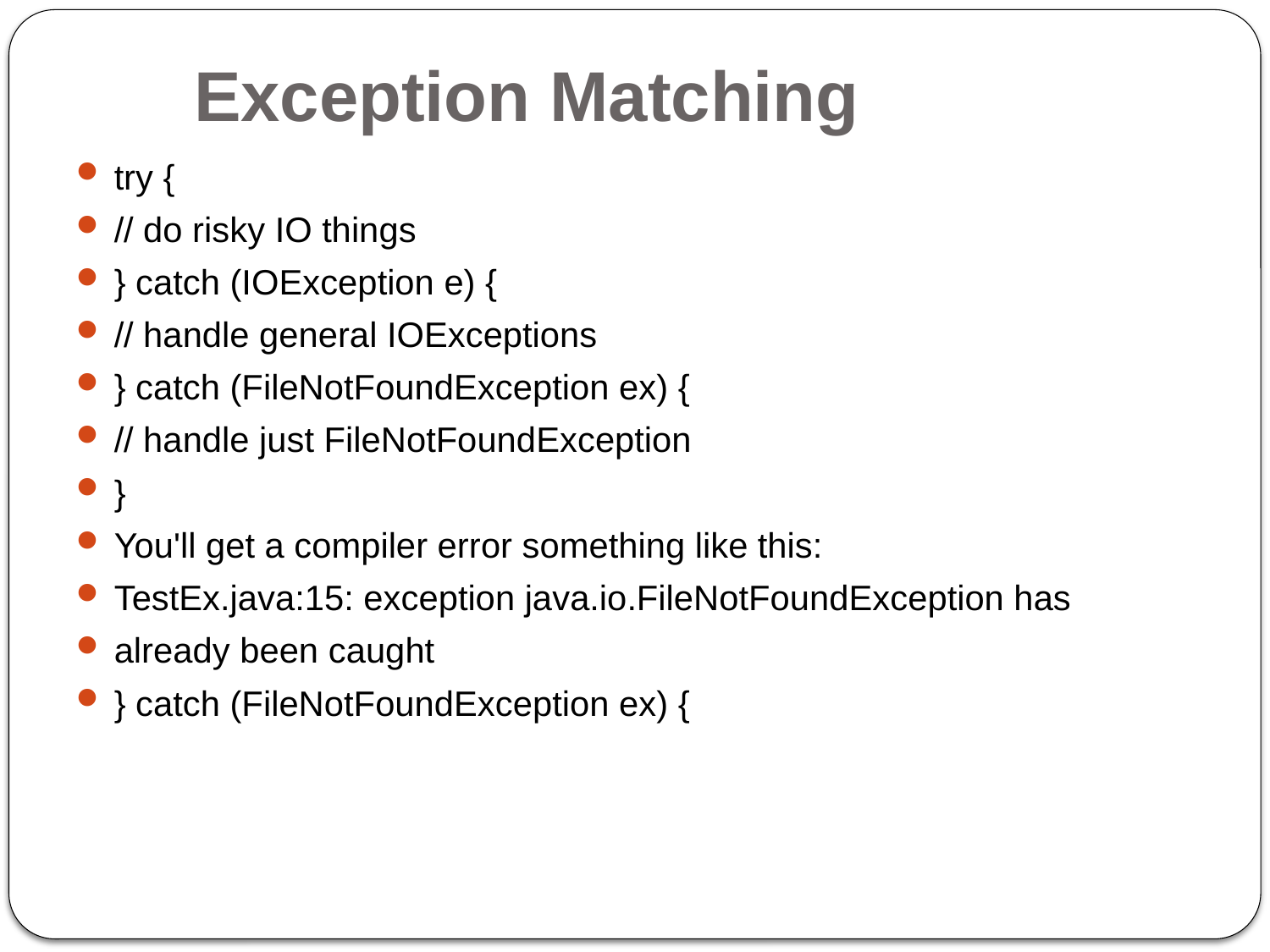

# Exception Matching
try {
// do risky IO things
} catch (IOException e) {
// handle general IOExceptions
} catch (FileNotFoundException ex) {
// handle just FileNotFoundException
}
You'll get a compiler error something like this:
TestEx.java:15: exception java.io.FileNotFoundException has
already been caught
} catch (FileNotFoundException ex) {